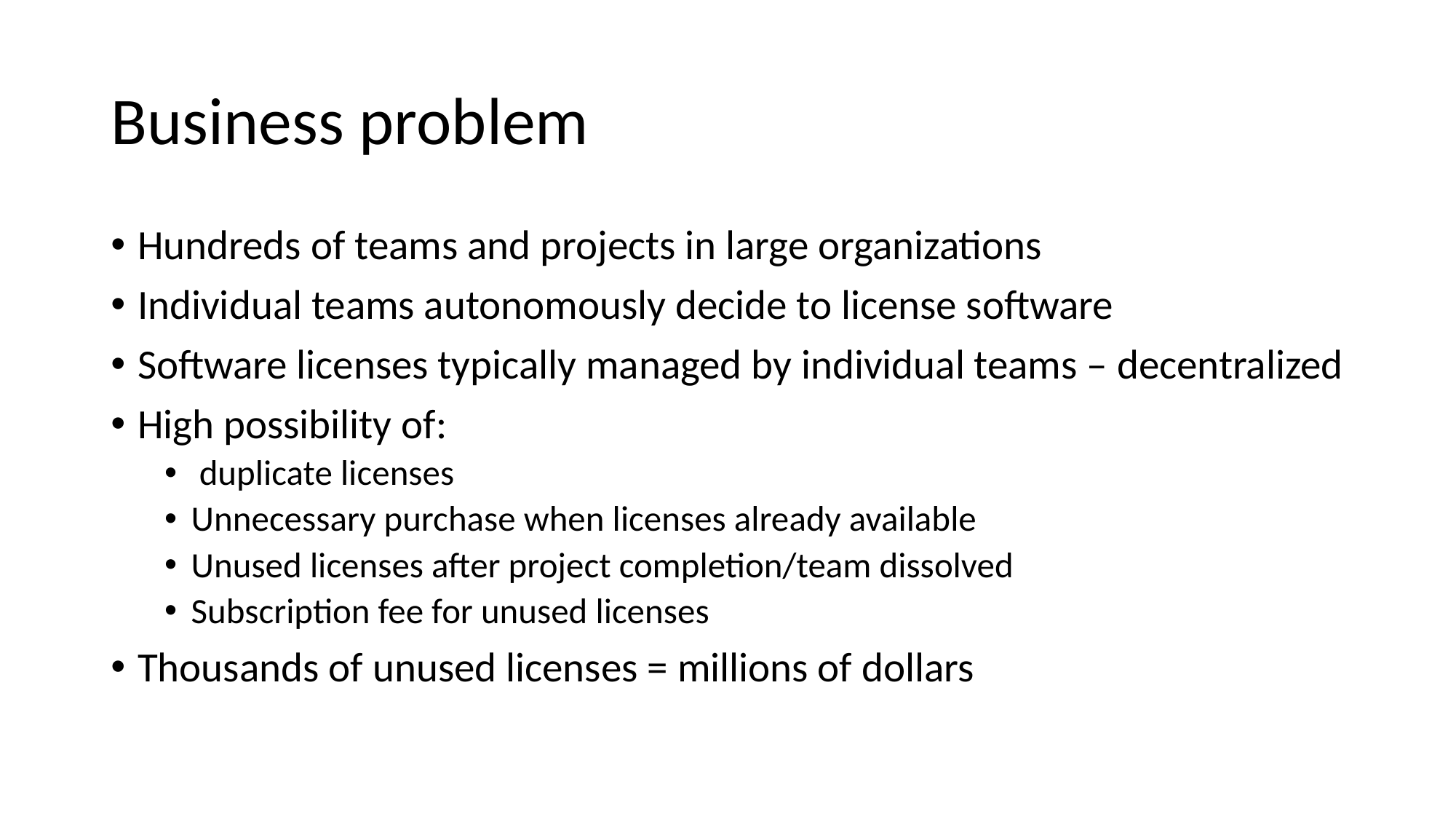

# Business problem
Hundreds of teams and projects in large organizations
Individual teams autonomously decide to license software
Software licenses typically managed by individual teams – decentralized
High possibility of:
 duplicate licenses
Unnecessary purchase when licenses already available
Unused licenses after project completion/team dissolved
Subscription fee for unused licenses
Thousands of unused licenses = millions of dollars